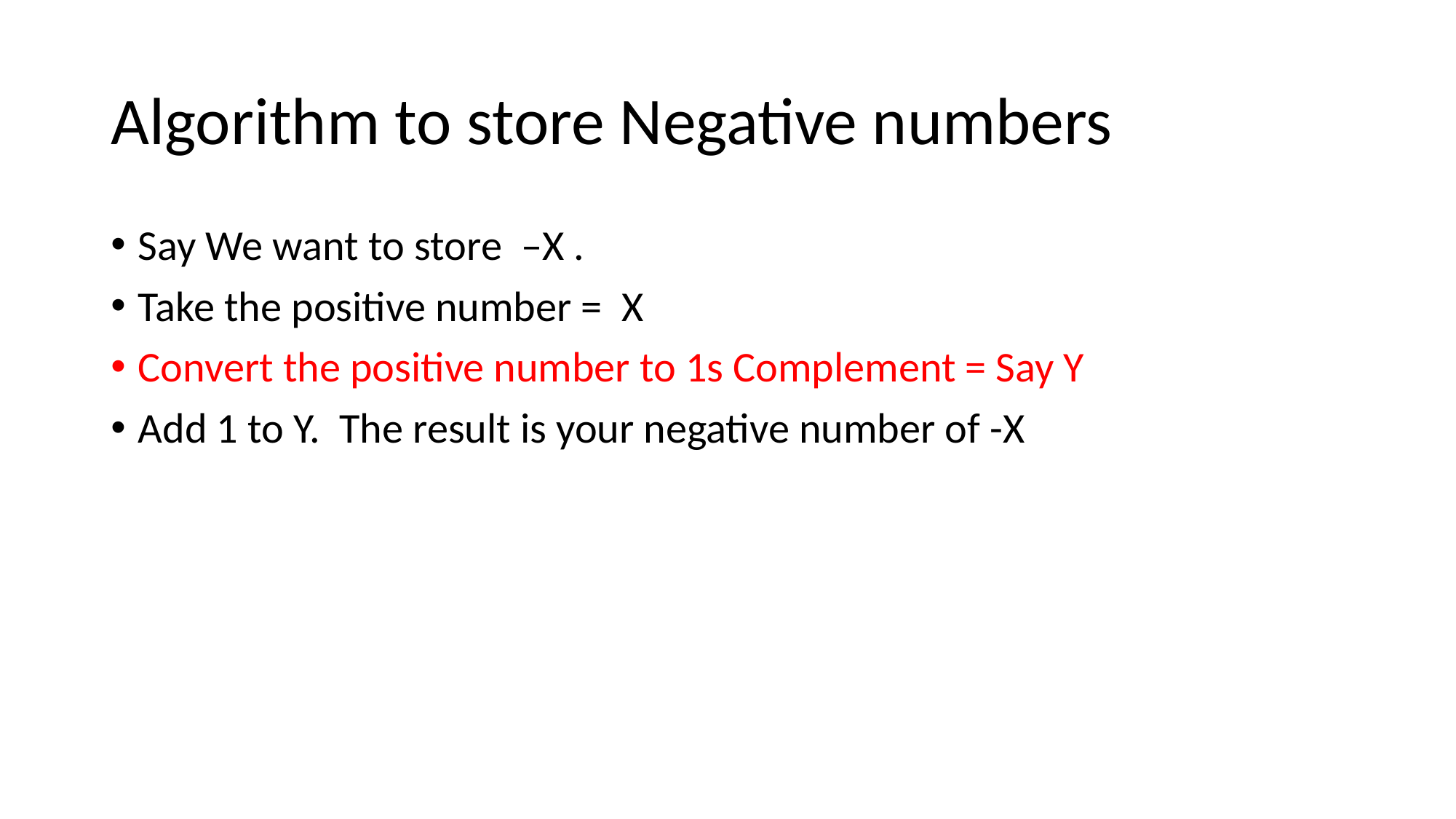

# Algorithm to store Negative numbers
Say We want to store  –X .
Take the positive number =  X
Convert the positive number to 1s Complement = Say Y
Add 1 to Y.  The result is your negative number of -X